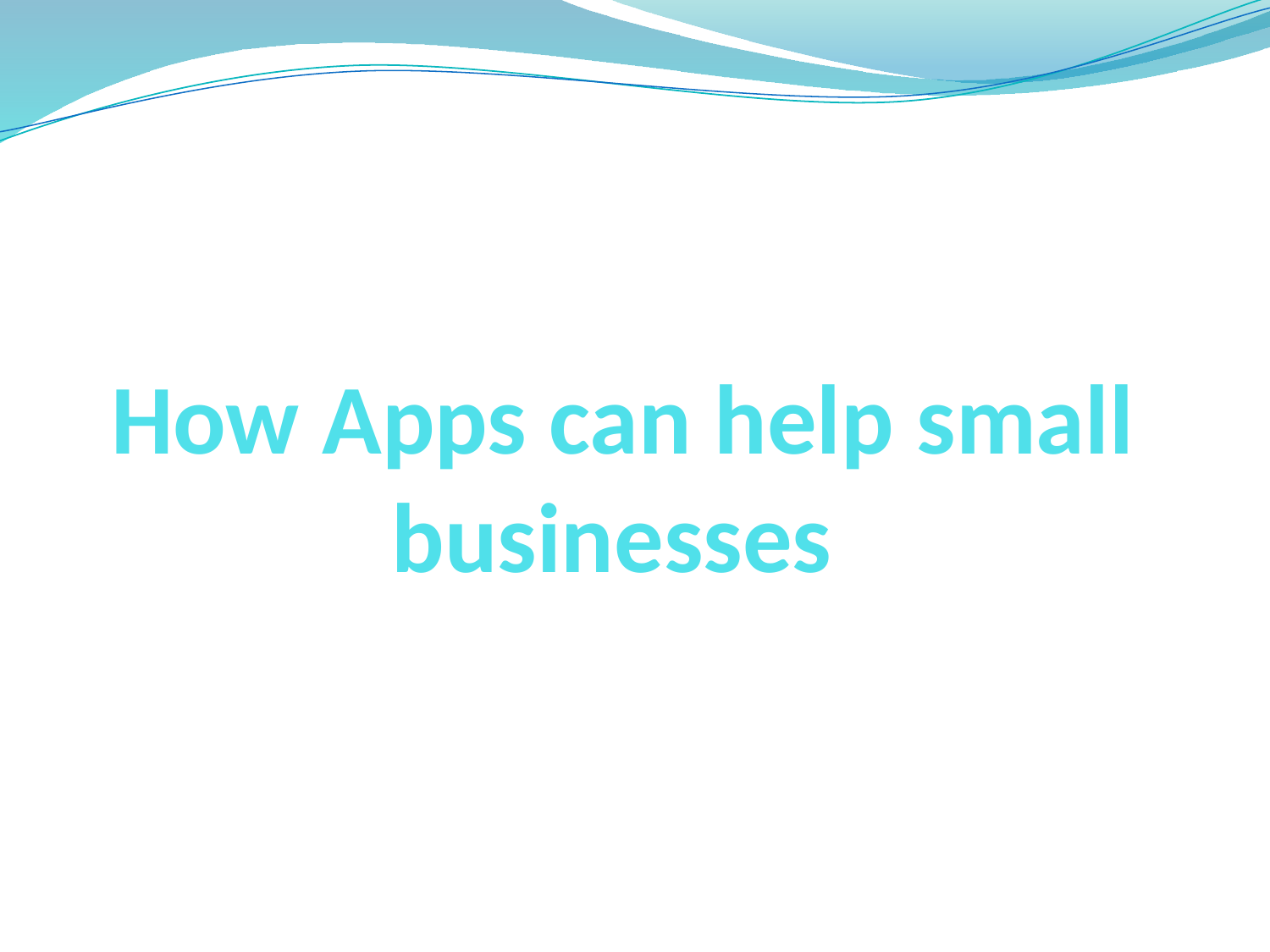

# How Apps can help small businesses